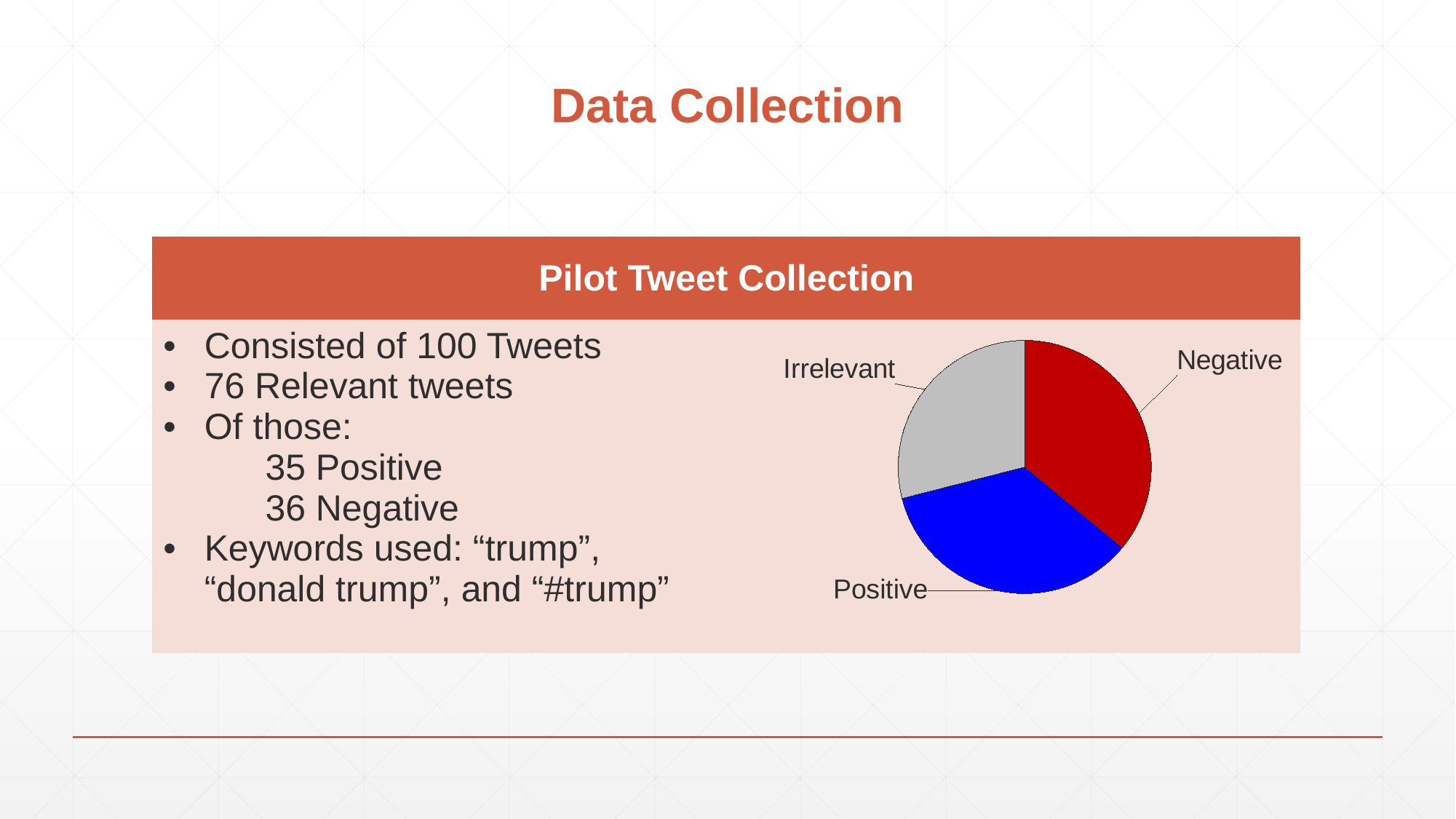

# Data Collection
| Pilot Tweet Collection |  |
| --- | --- |
| Consisted of 100 Tweets 76 Relevant tweets Of those: 35 Positive 36 Negative Keywords used: “trump”, “donald trump”, and “#trump” |  |

### Chart

| Category | Classification |
|---|---|
| Negative | 36.0 |
| Positive | 35.0 |
| Irrelevant | 29.0 |